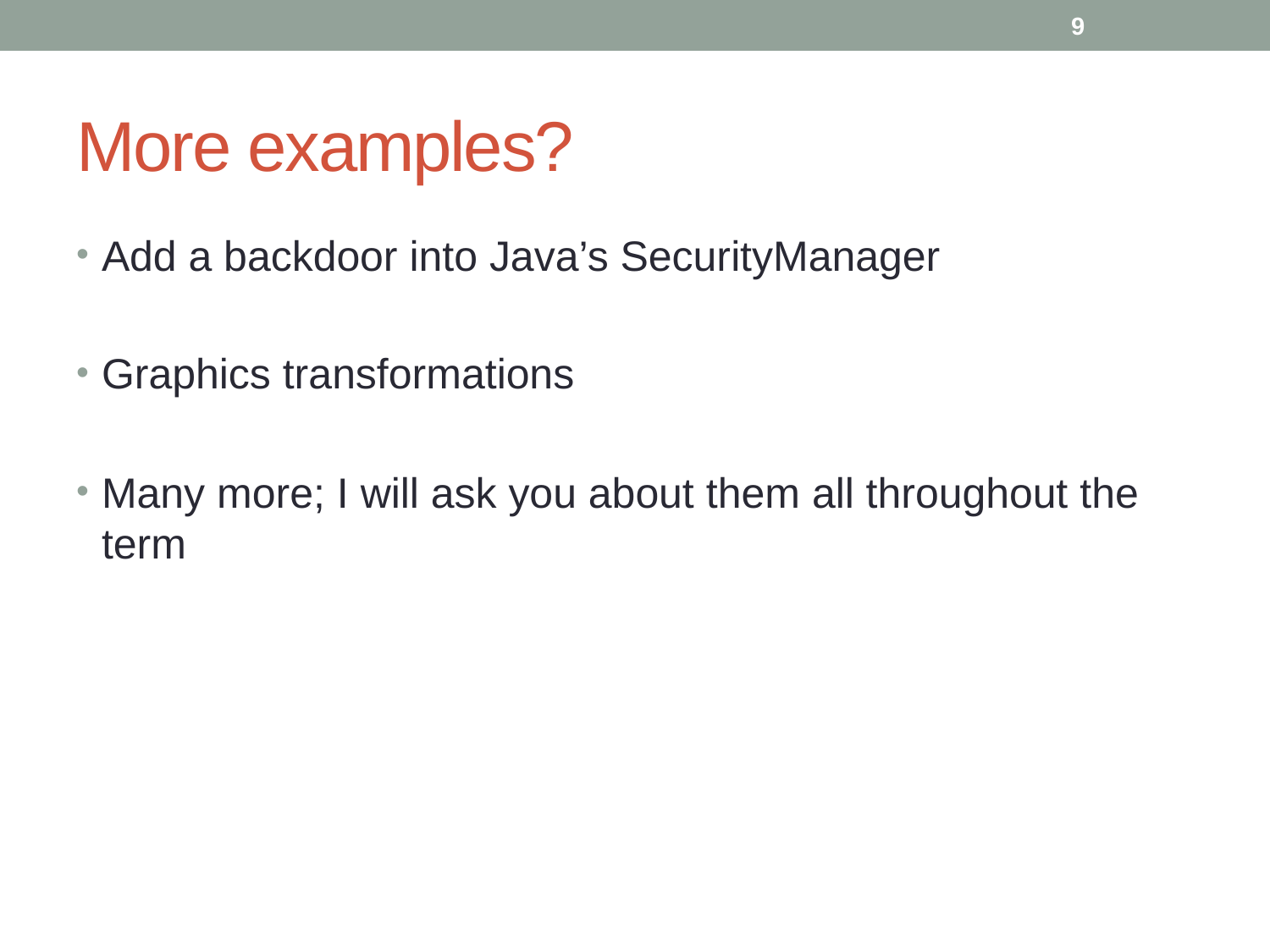

9
# More examples?
Add a backdoor into Java’s SecurityManager

Graphics transformations

Many more; I will ask you about them all throughout the term